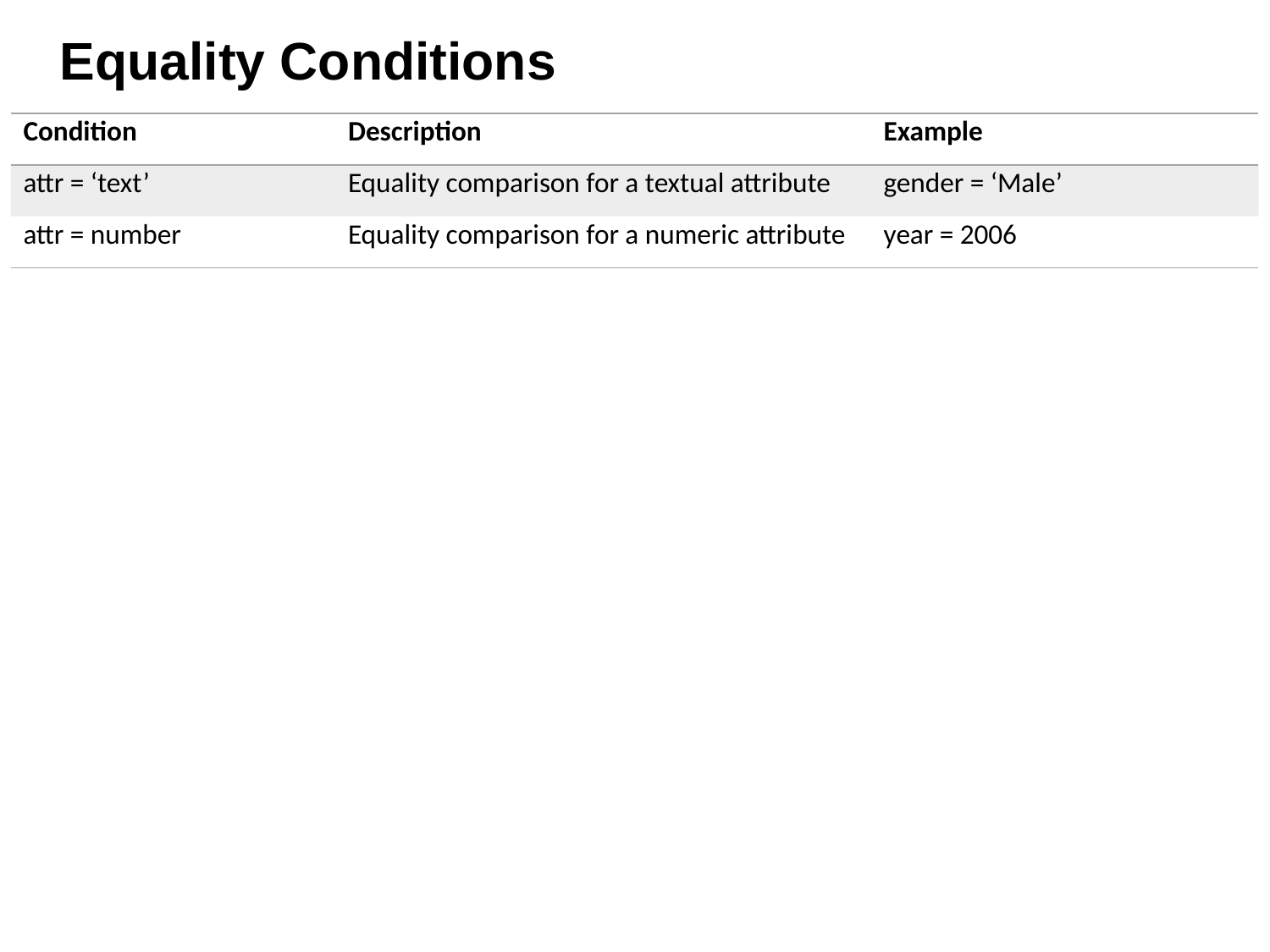

Equality Conditions
| Condition | Description | Example |
| --- | --- | --- |
| attr = ‘text’ | Equality comparison for a textual attribute | gender = ‘Male’ |
| attr = number | Equality comparison for a numeric attribute | year = 2006 |